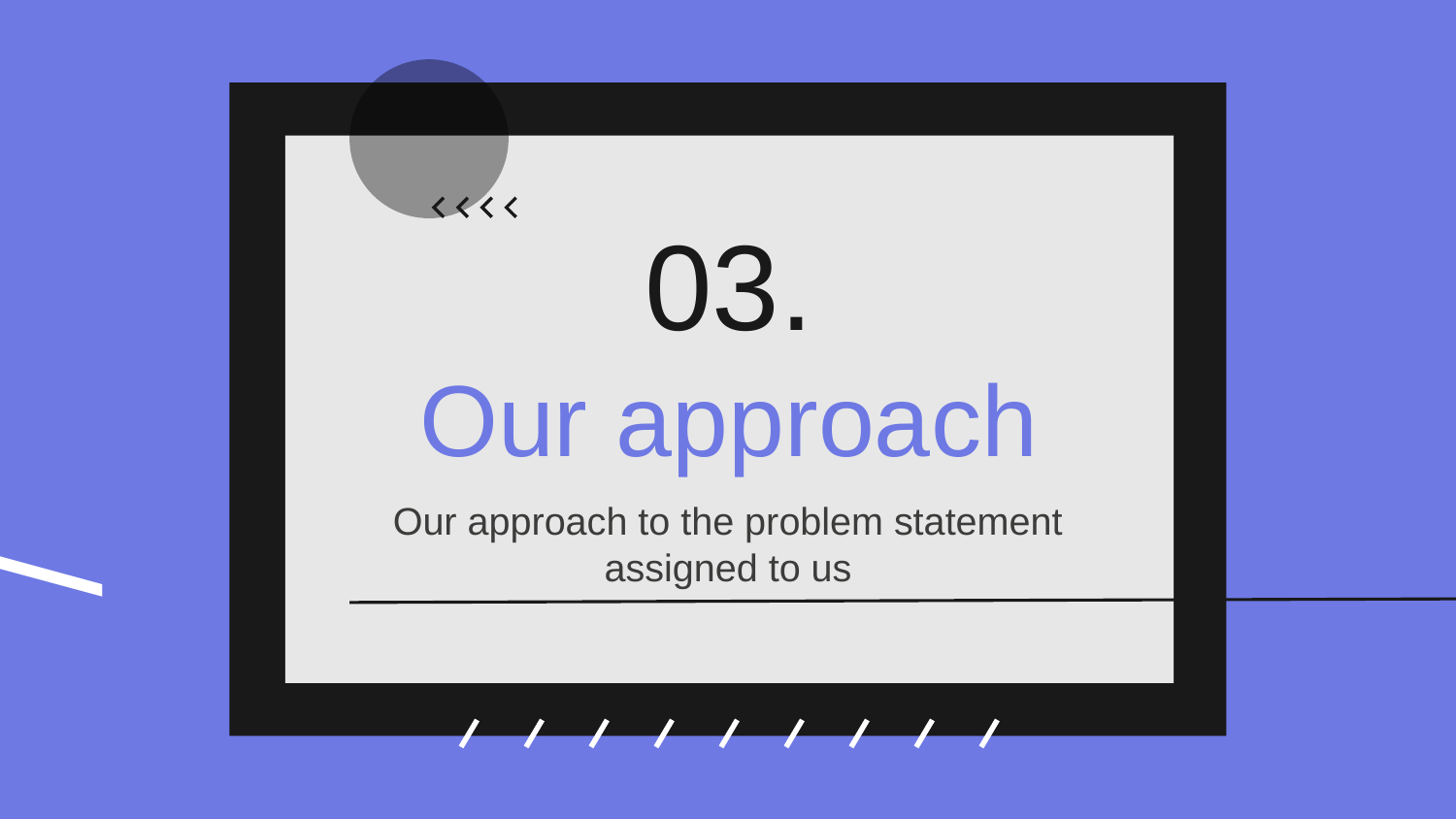

03.
# Our approach
Our approach to the problem statement assigned to us